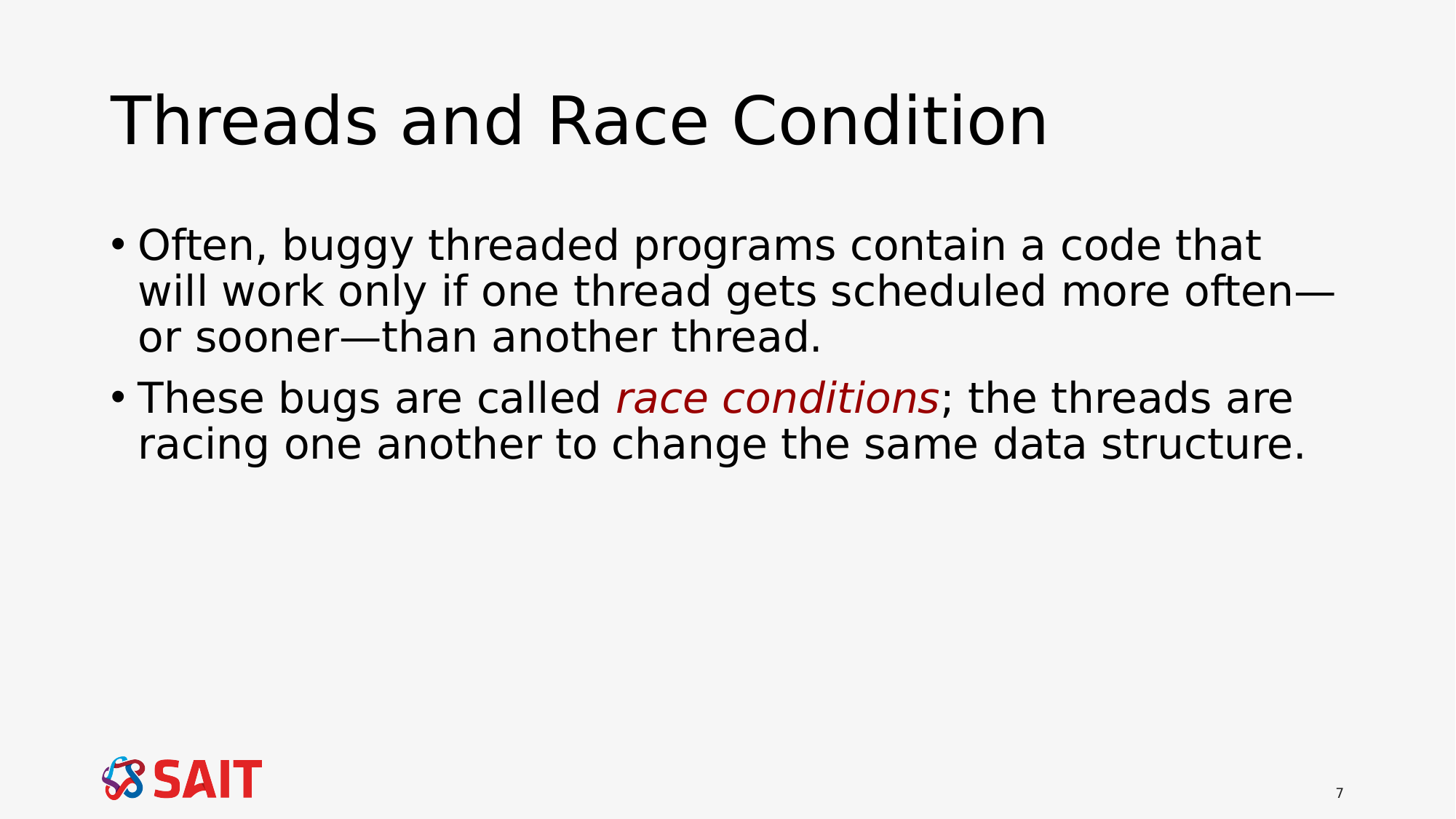

# Threads and Race Condition
Often, buggy threaded programs contain a code that will work only if one thread gets scheduled more often—or sooner—than another thread.
These bugs are called race conditions; the threads are racing one another to change the same data structure.

7